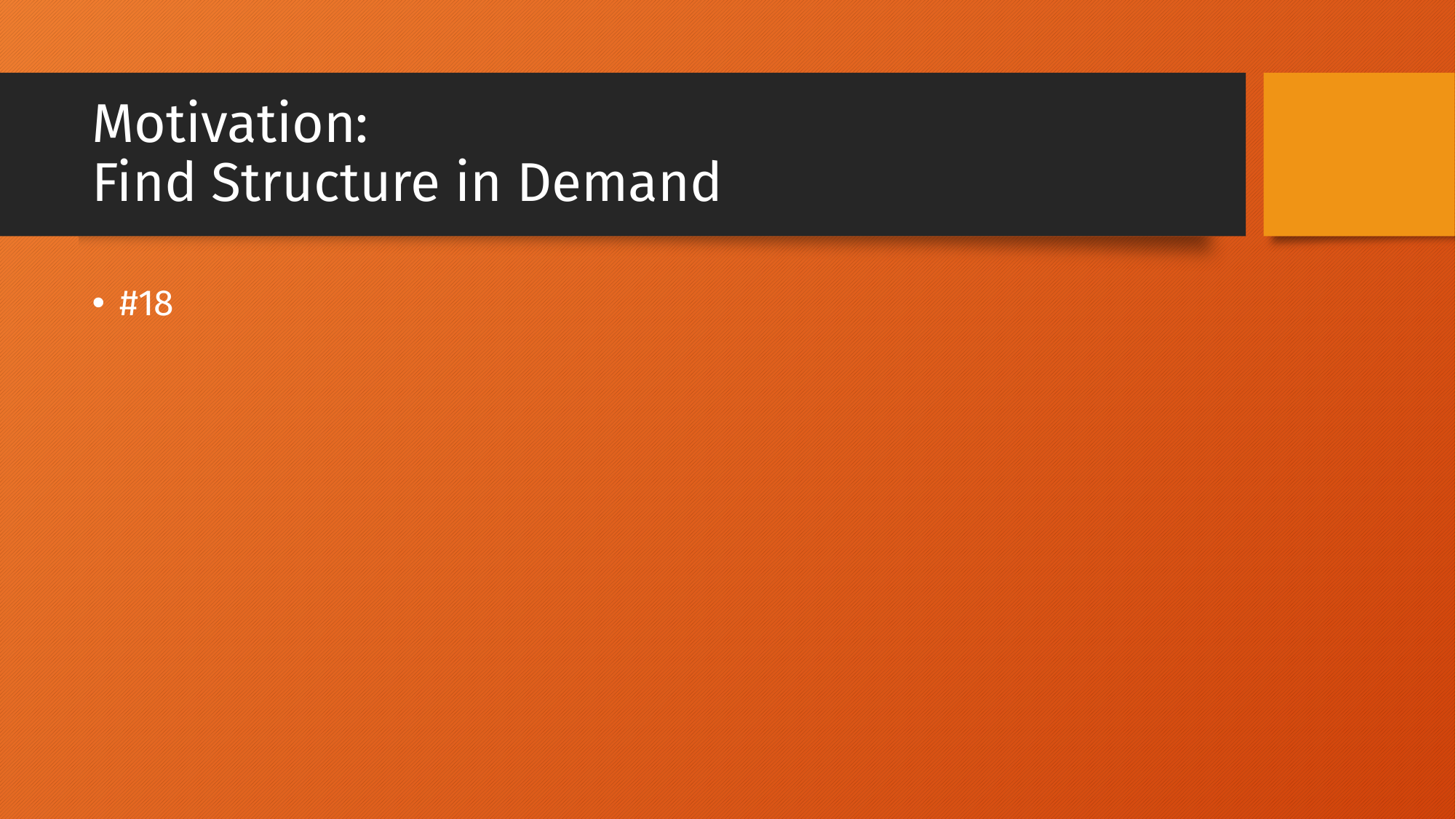

# Motivation: Find Structure in Demand
#18